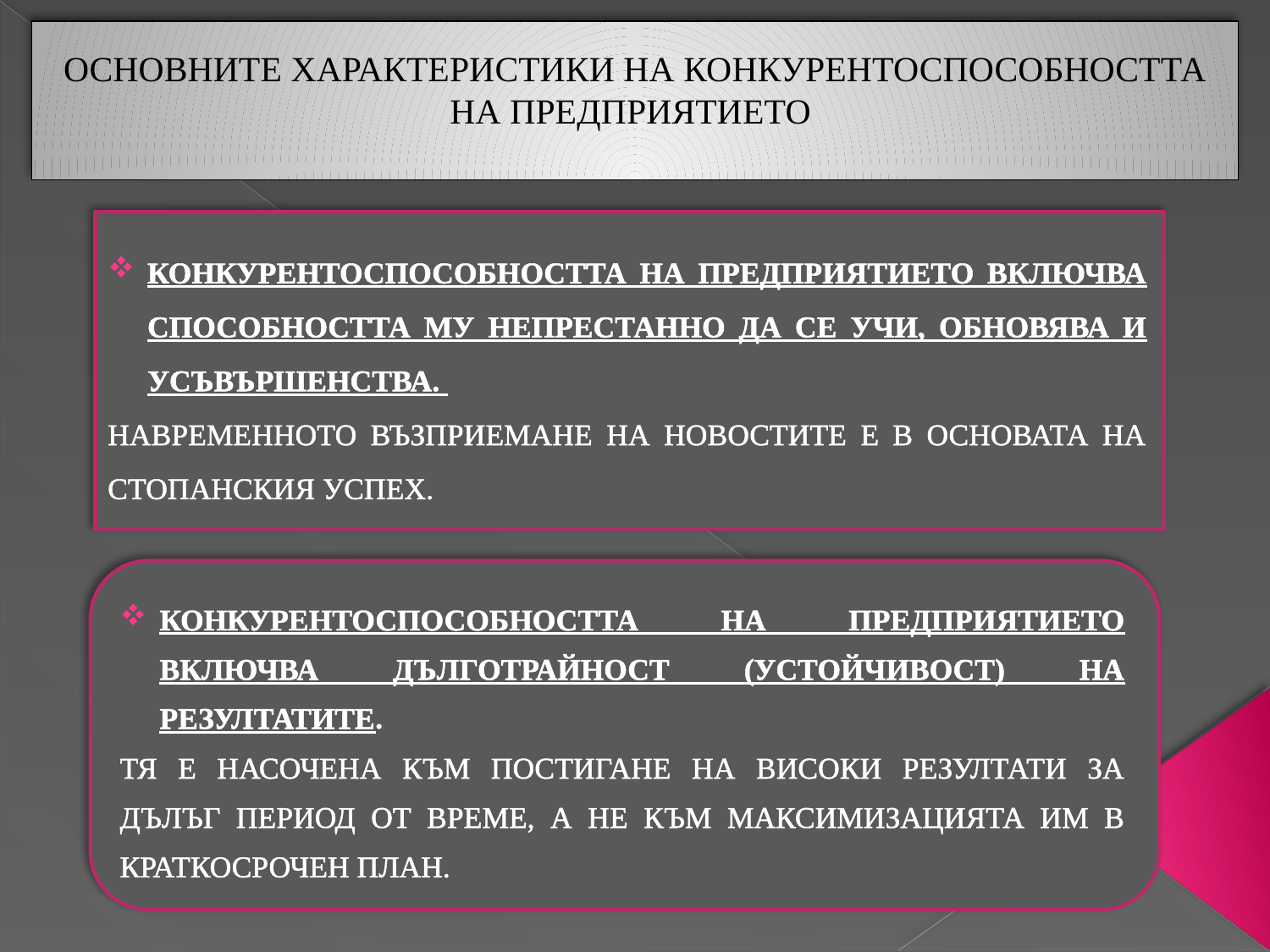

# Основните характеристики на конкурентоспособността на предприятието
Конкурентоспособността на предприятието включва способността му непрестанно да се учи, обновява и усъвършенства.
Навременното възприемане на новостите е в основата на стопанския успех.
Конкурентоспособността на предприятието включва дълготрайност (устойчивост) на резултатите.
Тя е насочена към постигане на високи резултати за дълъг период от време, а не към максимизацията им в краткосрочен план.